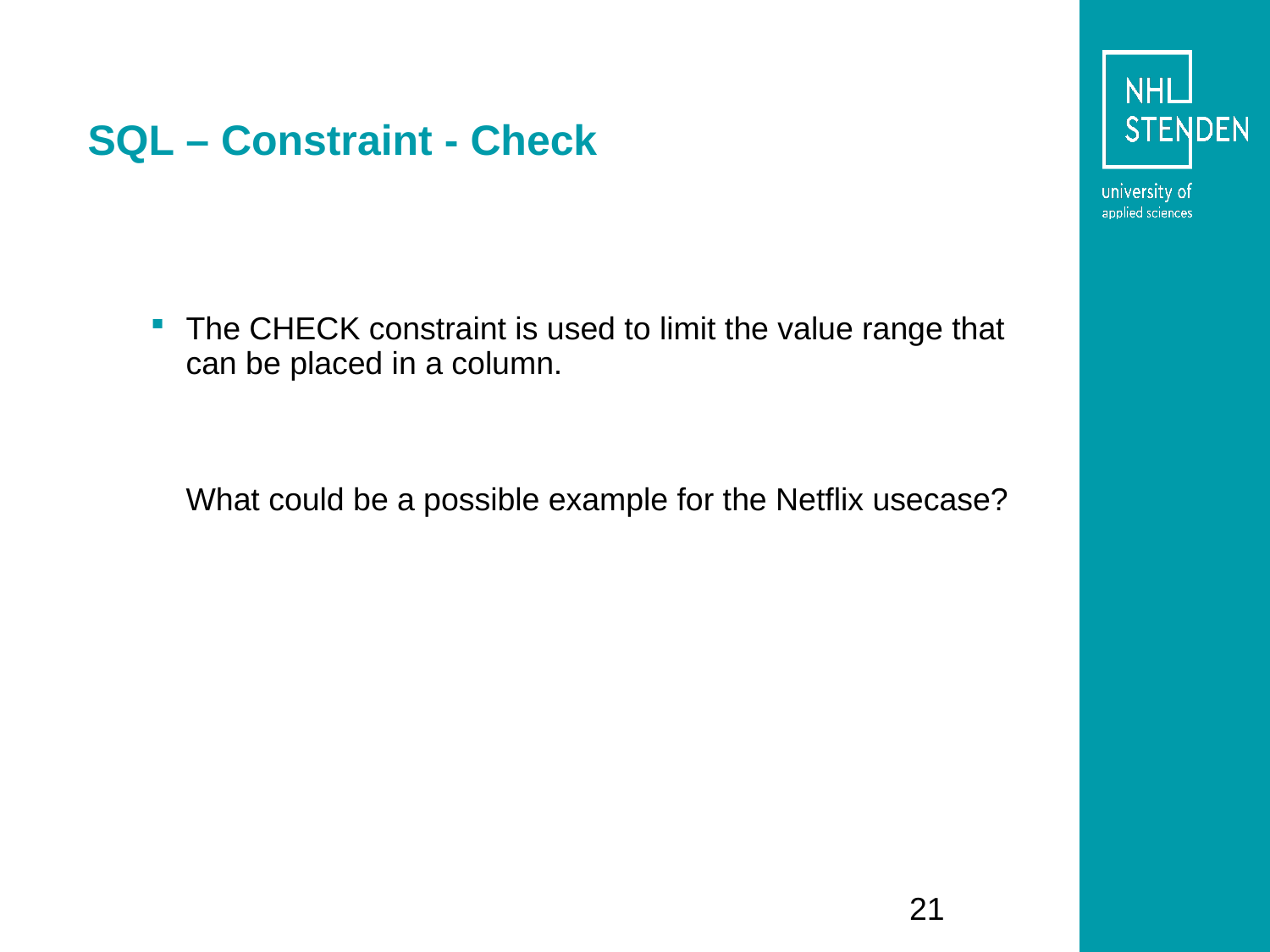

# SQL – Constraint - Check
The CHECK constraint is used to limit the value range that can be placed in a column.
What could be a possible example for the Netflix usecase?
21